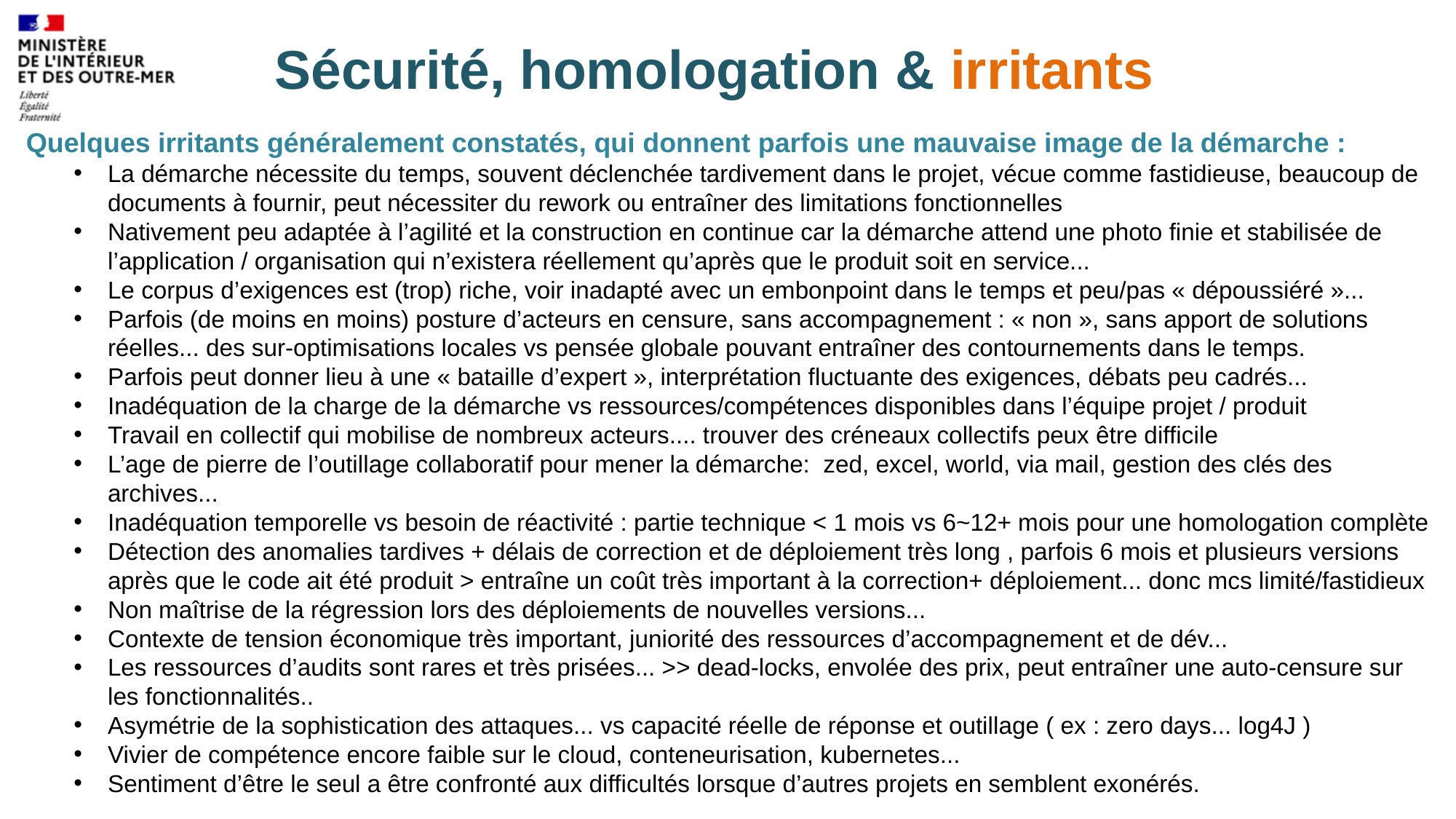

Sécurité, homologation & irritants
Quelques irritants généralement constatés, qui donnent parfois une mauvaise image de la démarche :
La démarche nécessite du temps, souvent déclenchée tardivement dans le projet, vécue comme fastidieuse, beaucoup de documents à fournir, peut nécessiter du rework ou entraîner des limitations fonctionnelles
Nativement peu adaptée à l’agilité et la construction en continue car la démarche attend une photo finie et stabilisée de l’application / organisation qui n’existera réellement qu’après que le produit soit en service...
Le corpus d’exigences est (trop) riche, voir inadapté avec un embonpoint dans le temps et peu/pas « dépoussiéré »...
Parfois (de moins en moins) posture d’acteurs en censure, sans accompagnement : « non », sans apport de solutions réelles... des sur-optimisations locales vs pensée globale pouvant entraîner des contournements dans le temps.
Parfois peut donner lieu à une « bataille d’expert », interprétation fluctuante des exigences, débats peu cadrés...
Inadéquation de la charge de la démarche vs ressources/compétences disponibles dans l’équipe projet / produit
Travail en collectif qui mobilise de nombreux acteurs.... trouver des créneaux collectifs peux être difficile
L’age de pierre de l’outillage collaboratif pour mener la démarche:  zed, excel, world, via mail, gestion des clés des archives...
Inadéquation temporelle vs besoin de réactivité : partie technique < 1 mois vs 6~12+ mois pour une homologation complète
Détection des anomalies tardives + délais de correction et de déploiement très long , parfois 6 mois et plusieurs versions après que le code ait été produit > entraîne un coût très important à la correction+ déploiement... donc mcs limité/fastidieux
Non maîtrise de la régression lors des déploiements de nouvelles versions...
Contexte de tension économique très important, juniorité des ressources d’accompagnement et de dév...
Les ressources d’audits sont rares et très prisées... >> dead-locks, envolée des prix, peut entraîner une auto-censure sur les fonctionnalités..
Asymétrie de la sophistication des attaques... vs capacité réelle de réponse et outillage ( ex : zero days... log4J )
Vivier de compétence encore faible sur le cloud, conteneurisation, kubernetes...
Sentiment d’être le seul a être confronté aux difficultés lorsque d’autres projets en semblent exonérés.